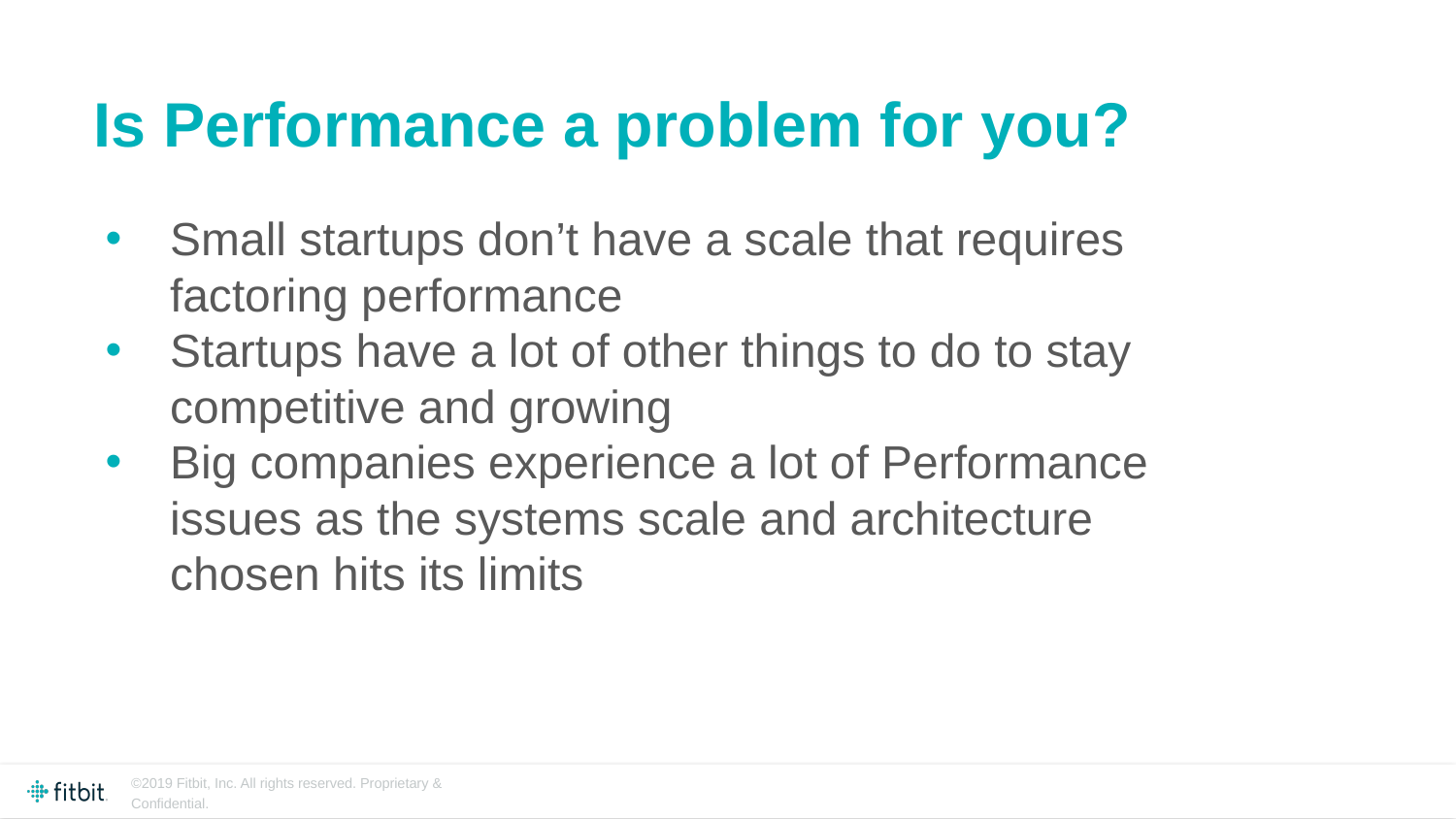

Is Performance a problem for you?
Small startups don’t have a scale that requires factoring performance
Startups have a lot of other things to do to stay competitive and growing
Big companies experience a lot of Performance issues as the systems scale and architecture chosen hits its limits